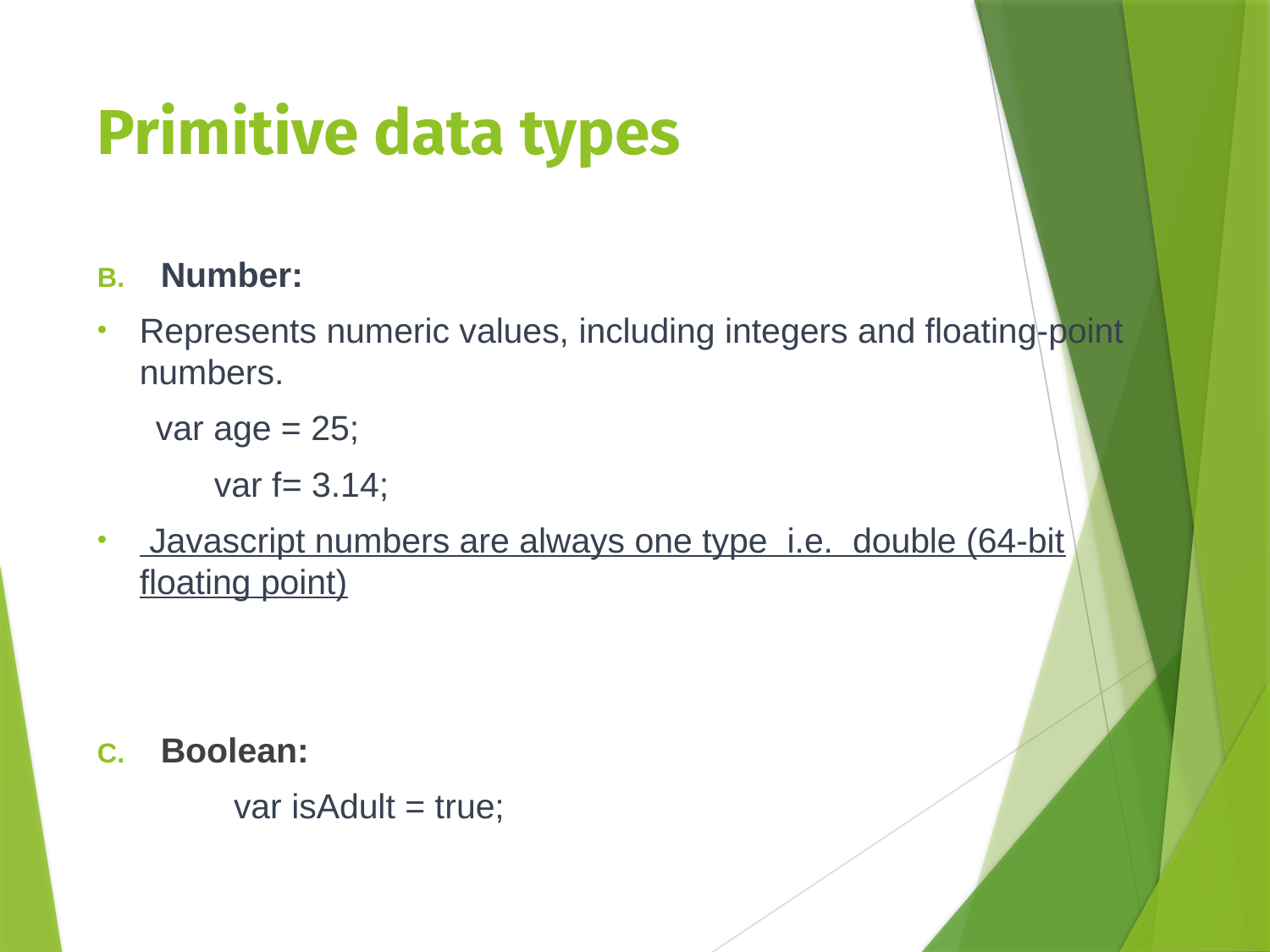

# Primitive data types
Number:
Represents numeric values, including integers and floating-point numbers.
      var age = 25;
            var f= 3.14;
 Javascript numbers are always one type  i.e.  double (64-bit floating point)

Boolean:
              var isAdult = true;